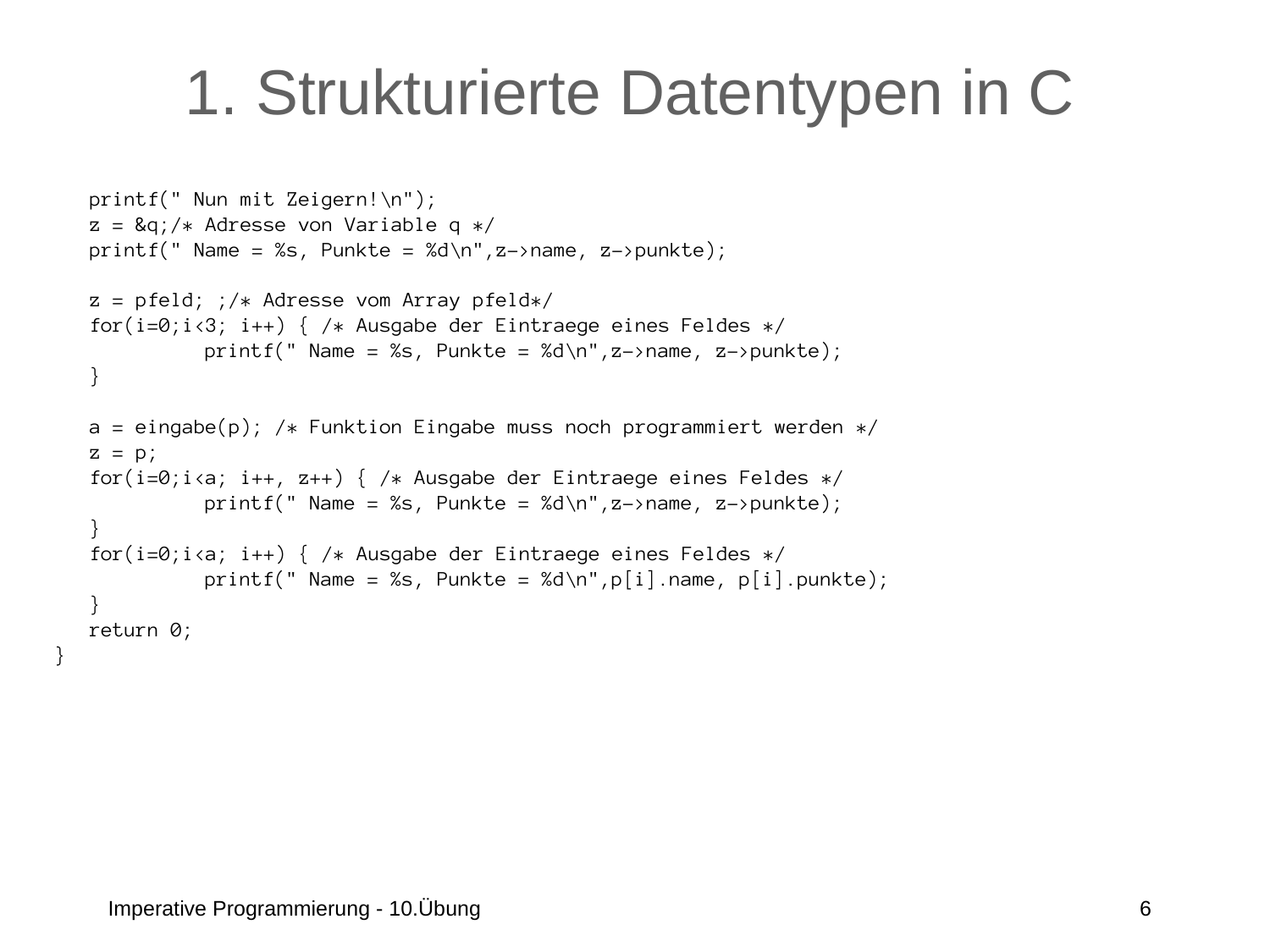

# 1. Strukturierte Datentypen in C

   printf(" Nun mit Zeigern!\n");
   z = &q;/* Adresse von Variable q */
   printf(" Name = %s, Punkte = %d\n",z->name, z->punkte);

   z = pfeld; ;/* Adresse vom Array pfeld*/
   for(i=0;i<3; i++) { /* Ausgabe der Eintraege eines Feldes */
	  printf(" Name = %s, Punkte = %d\n",z->name, z->punkte);
   }

   a = eingabe(p); /* Funktion Eingabe muss noch programmiert werden */
   z = p;
   for(i=0;i<a; i++, z++) { /* Ausgabe der Eintraege eines Feldes */
	  printf(" Name = %s, Punkte = %d\n",z->name, z->punkte);
   }
   for(i=0;i<a; i++) { /* Ausgabe der Eintraege eines Feldes */
	  printf(" Name = %s, Punkte = %d\n",p[i].name, p[i].punkte);
   }
   return 0;
}

Imperative Programmierung - 10.Übung
6